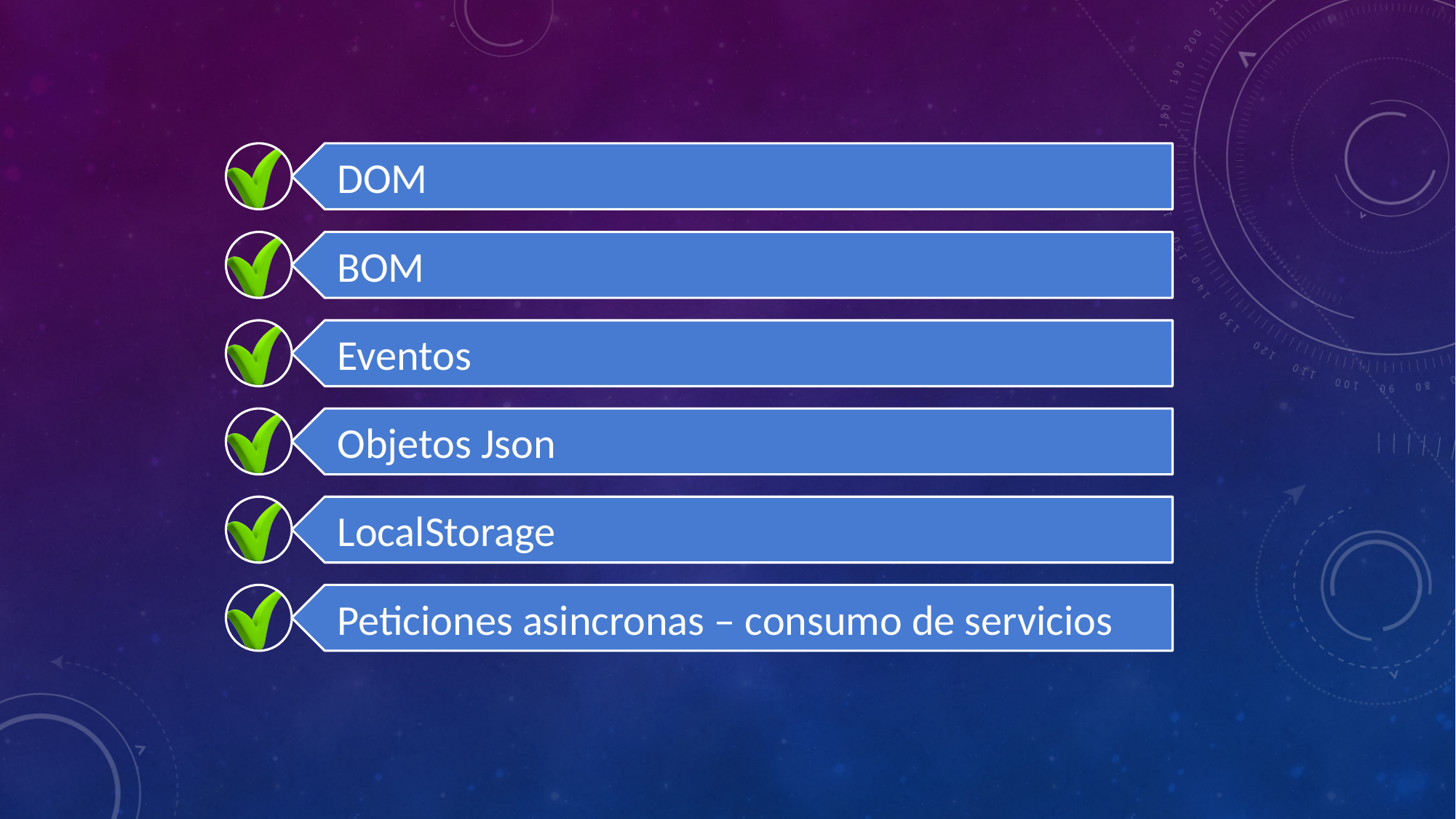

DOM

BOM

Eventos

Objetos Json

LocalStorage

Peticiones asincronas – consumo de servicios